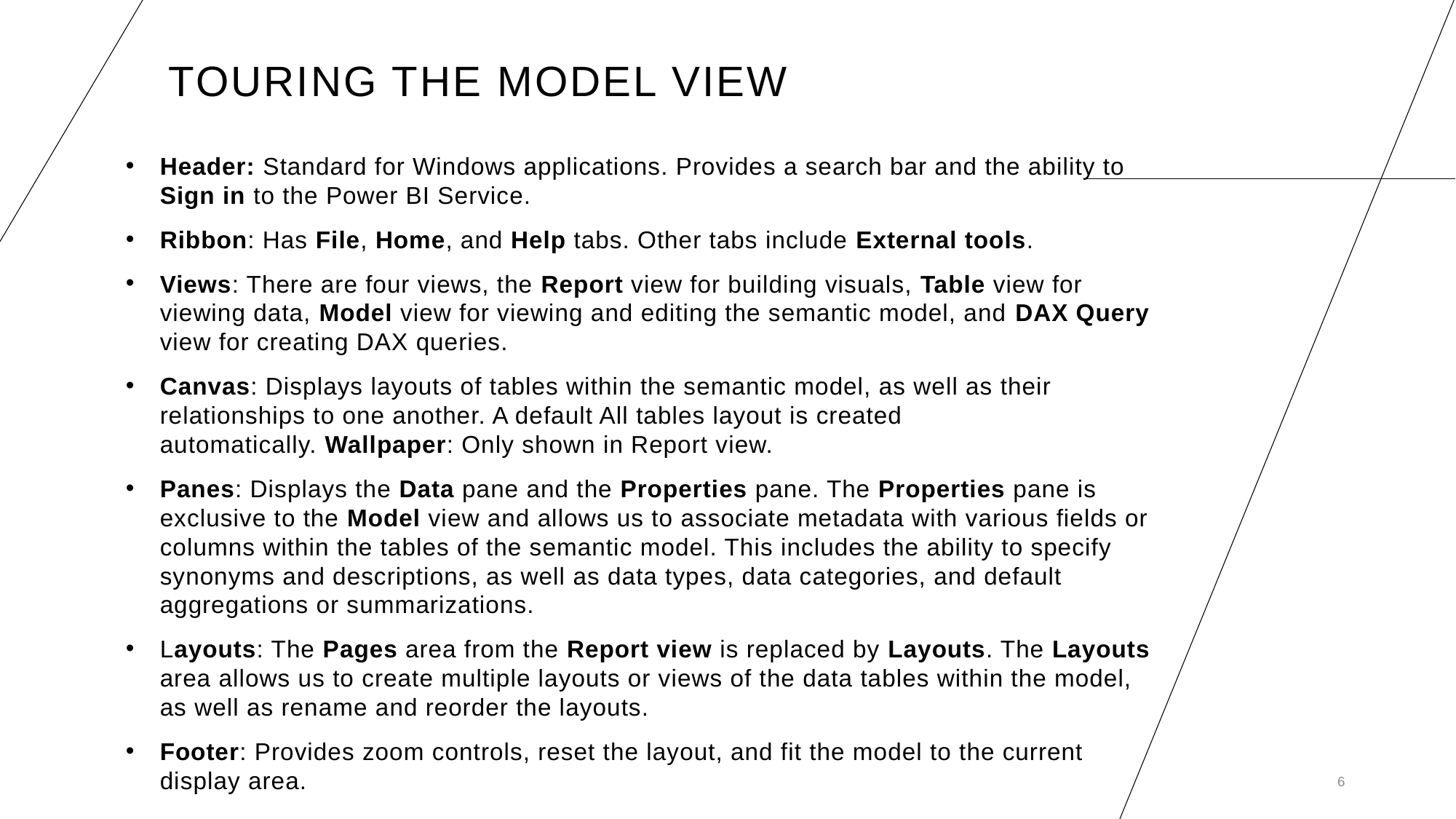

# Touring the Model View
Header: Standard for Windows applications. Provides a search bar and the ability to Sign in to the Power BI Service.
Ribbon: Has File, Home, and Help tabs. Other tabs include External tools.
Views: There are four views, the Report view for building visuals, Table view for viewing data, Model view for viewing and editing the semantic model, and DAX Query view for creating DAX queries.
Canvas: Displays layouts of tables within the semantic model, as well as their relationships to one another. A default All tables layout is created automatically. Wallpaper: Only shown in Report view.
Panes: Displays the Data pane and the Properties pane. The Properties pane is exclusive to the Model view and allows us to associate metadata with various fields or columns within the tables of the semantic model. This includes the ability to specify synonyms and descriptions, as well as data types, data categories, and default aggregations or summarizations.
Layouts: The Pages area from the Report view is replaced by Layouts. The Layouts area allows us to create multiple layouts or views of the data tables within the model, as well as rename and reorder the layouts.
Footer: Provides zoom controls, reset the layout, and fit the model to the current display area.
6